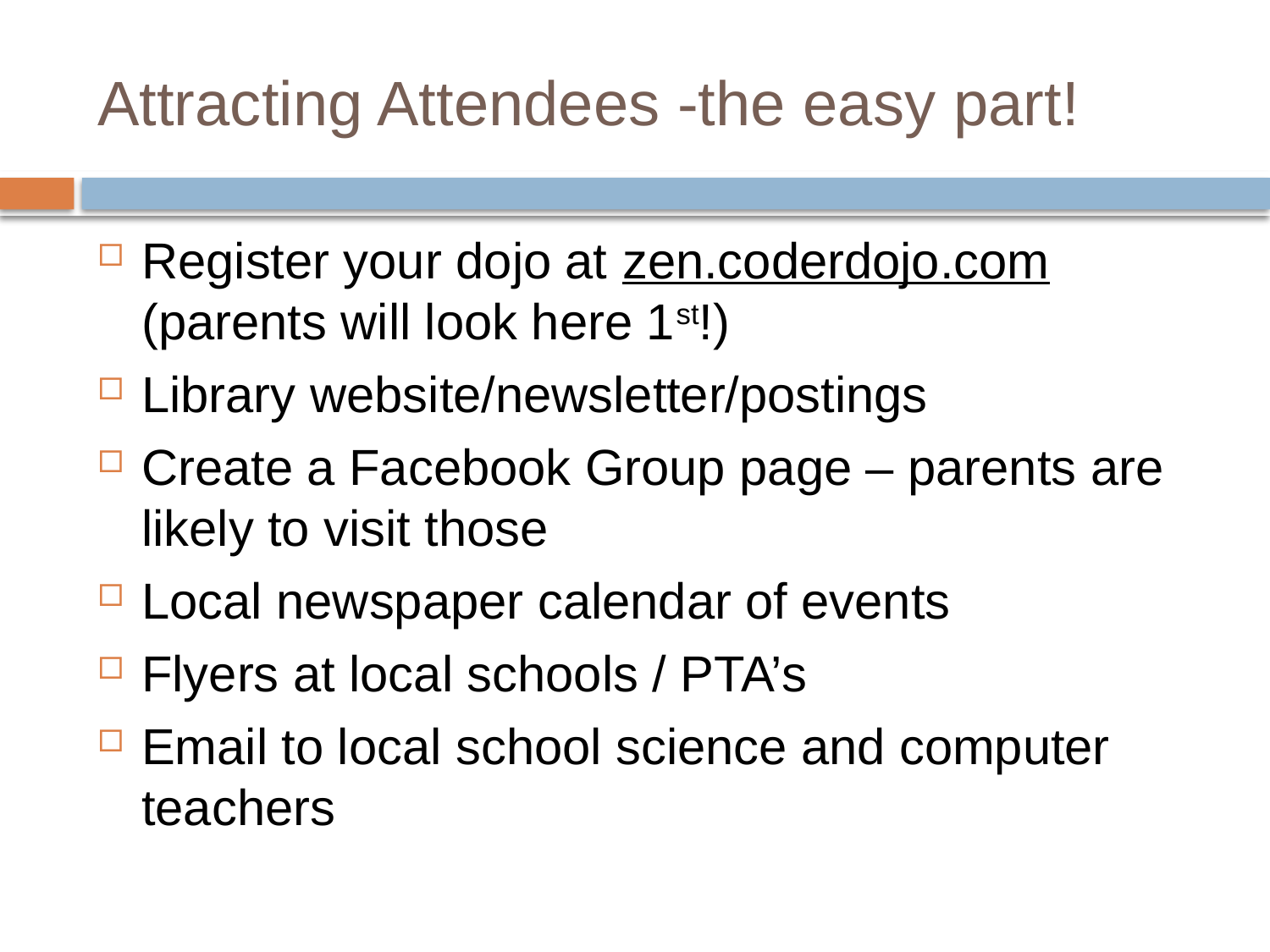

# Attracting Attendees -the easy part!
Register your dojo at zen.coderdojo.com (parents will look here 1st!)
Library website/newsletter/postings
Create a Facebook Group page – parents are likely to visit those
Local newspaper calendar of events
Flyers at local schools / PTA’s
Email to local school science and computer teachers